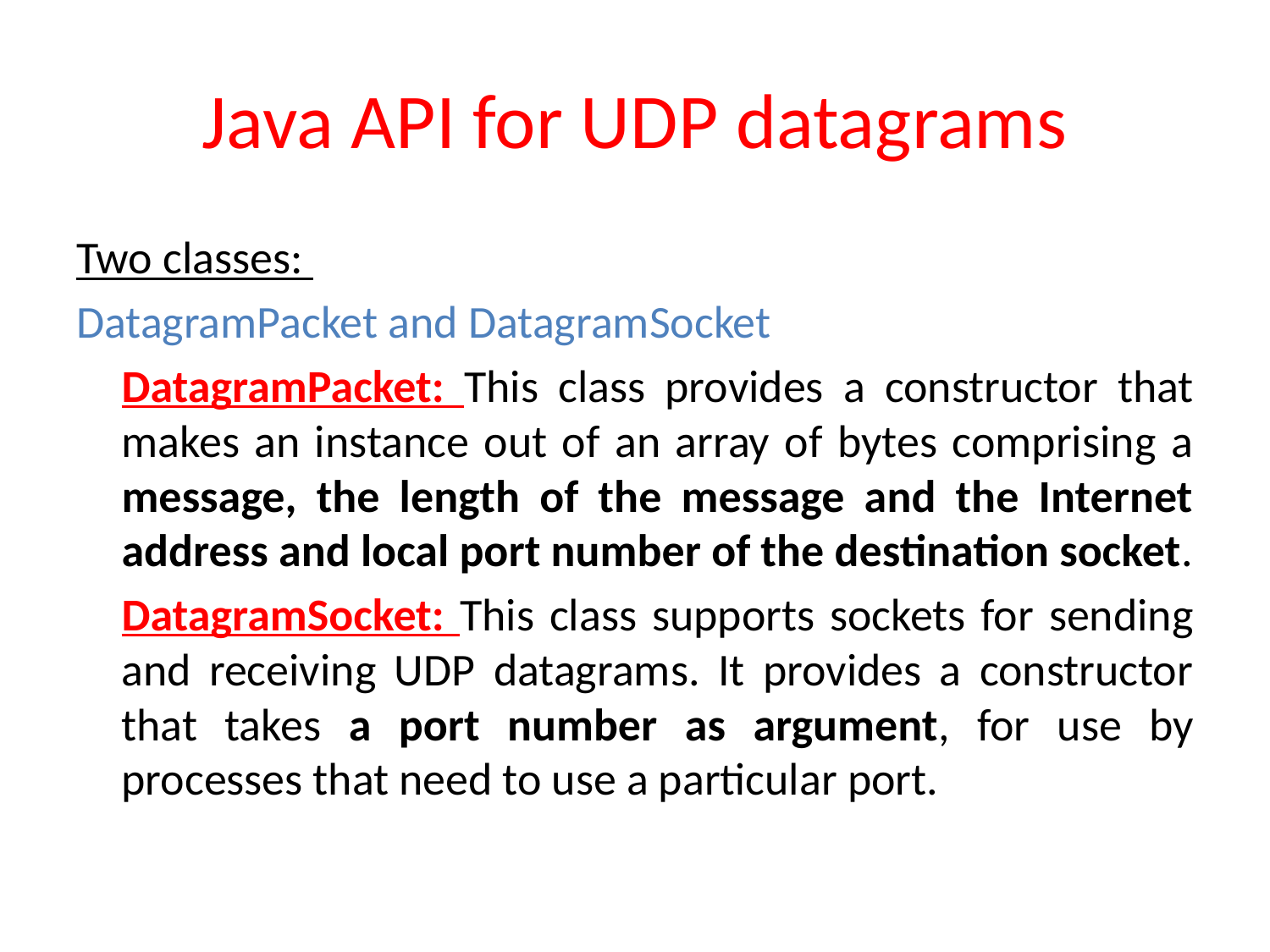

# Java API for UDP datagrams
Two classes:
DatagramPacket and DatagramSocket
	DatagramPacket: This class provides a constructor that makes an instance out of an array of bytes comprising a message, the length of the message and the Internet address and local port number of the destination socket.
	DatagramSocket: This class supports sockets for sending and receiving UDP datagrams. It provides a constructor that takes a port number as argument, for use by processes that need to use a particular port.